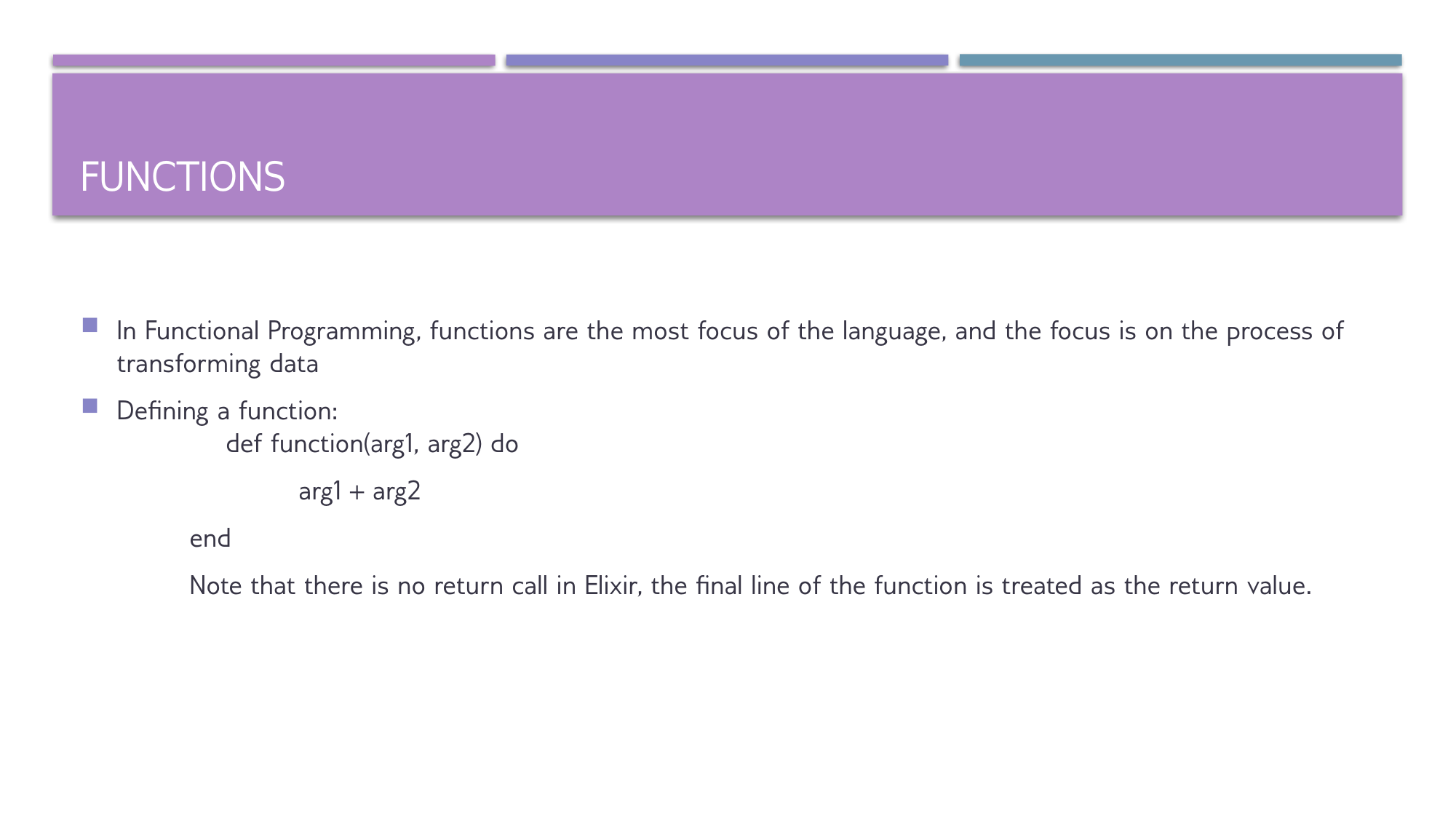

# Functions
In Functional Programming, functions are the most focus of the language, and the focus is on the process of transforming data
Defining a function:
	def function(arg1, arg2) do
		arg1 + arg2
	end
	Note that there is no return call in Elixir, the final line of the function is treated as the return value.